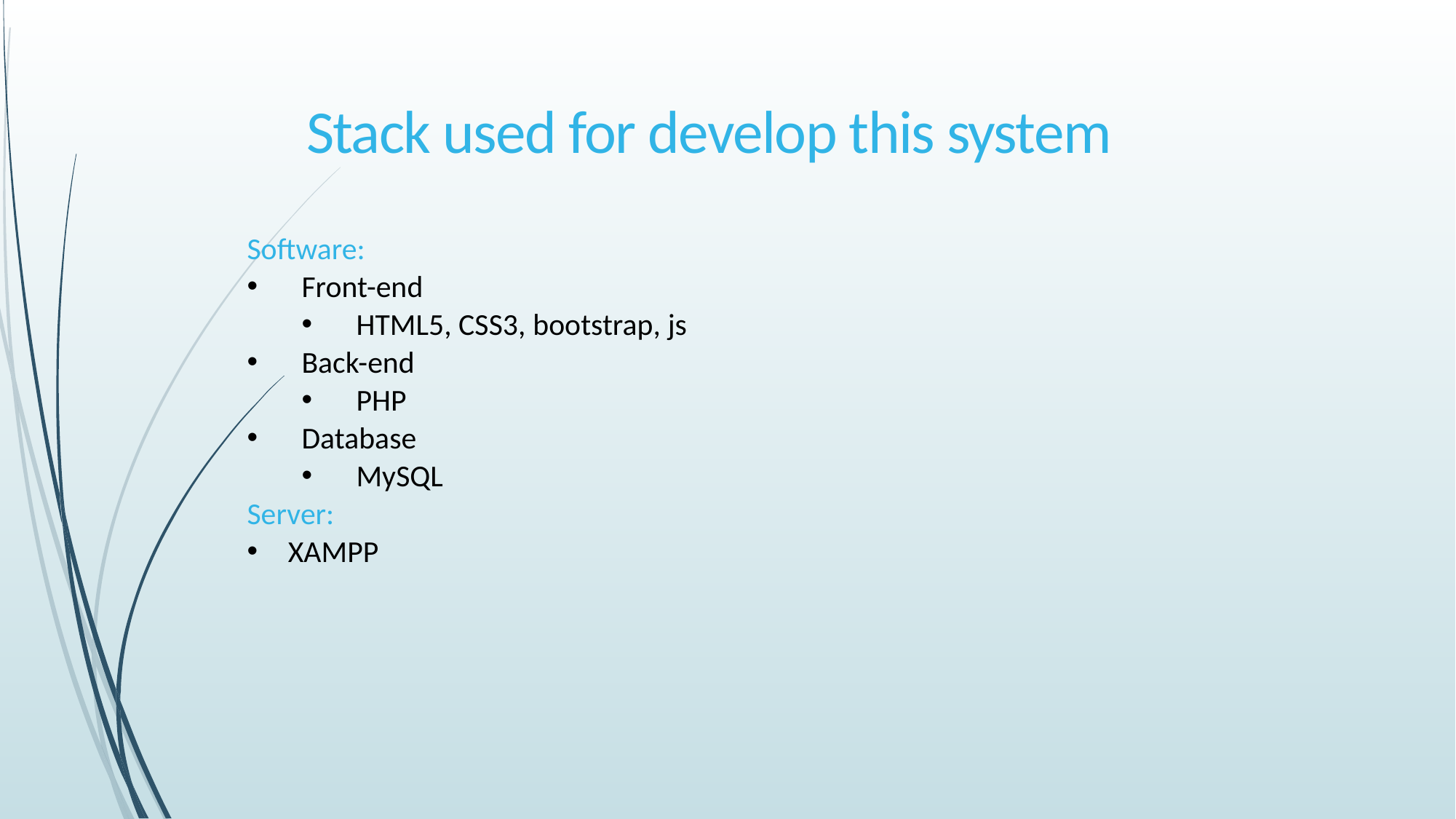

# Stack used for develop this system
Software:
Front-end
HTML5, CSS3, bootstrap, js
Back-end
PHP
Database
MySQL
Server:
XAMPP